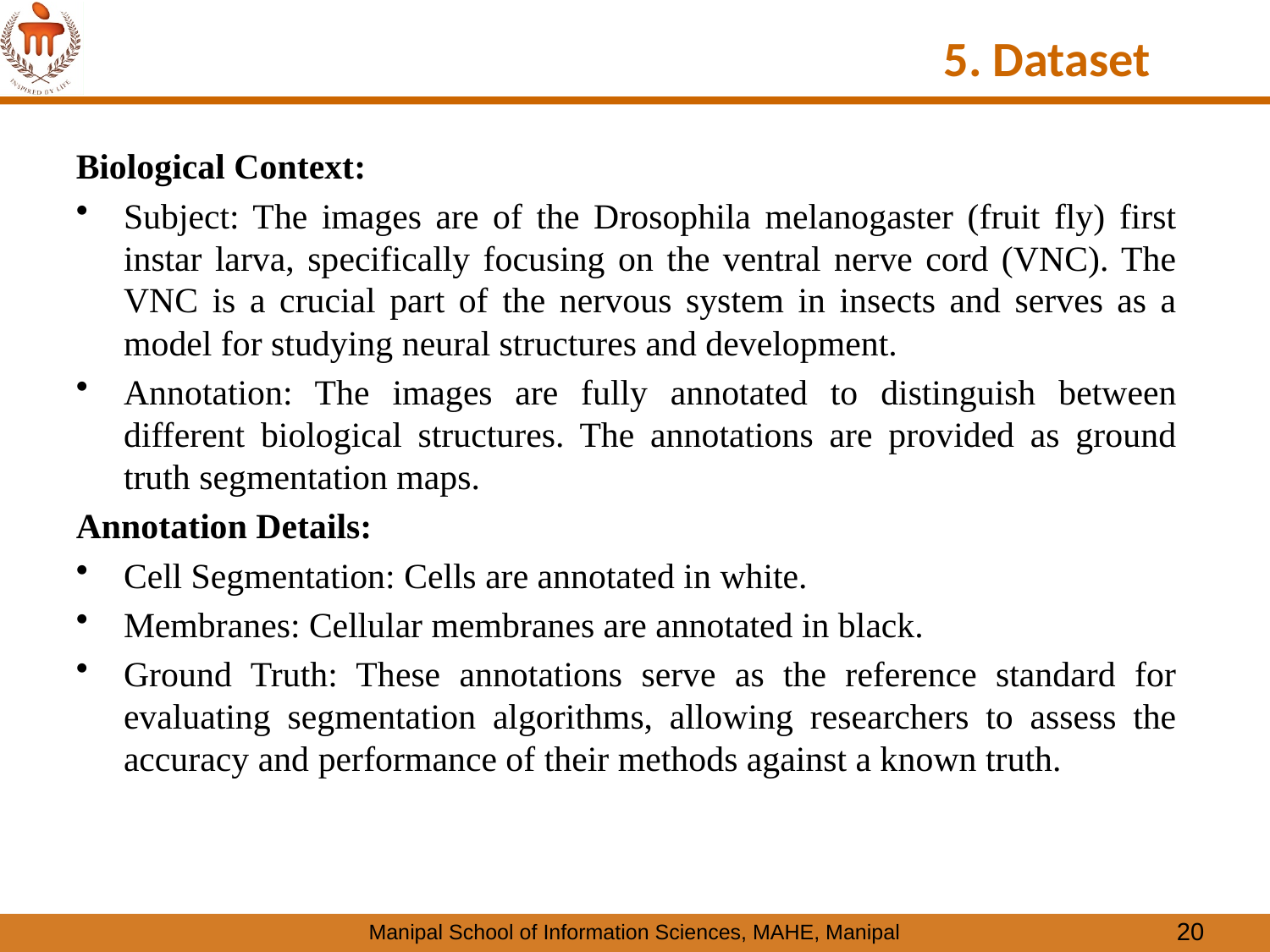

5. Dataset
Biological Context:
Subject: The images are of the Drosophila melanogaster (fruit fly) first instar larva, specifically focusing on the ventral nerve cord (VNC). The VNC is a crucial part of the nervous system in insects and serves as a model for studying neural structures and development.
Annotation: The images are fully annotated to distinguish between different biological structures. The annotations are provided as ground truth segmentation maps.
Annotation Details:
Cell Segmentation: Cells are annotated in white.
Membranes: Cellular membranes are annotated in black.
Ground Truth: These annotations serve as the reference standard for evaluating segmentation algorithms, allowing researchers to assess the accuracy and performance of their methods against a known truth.
20